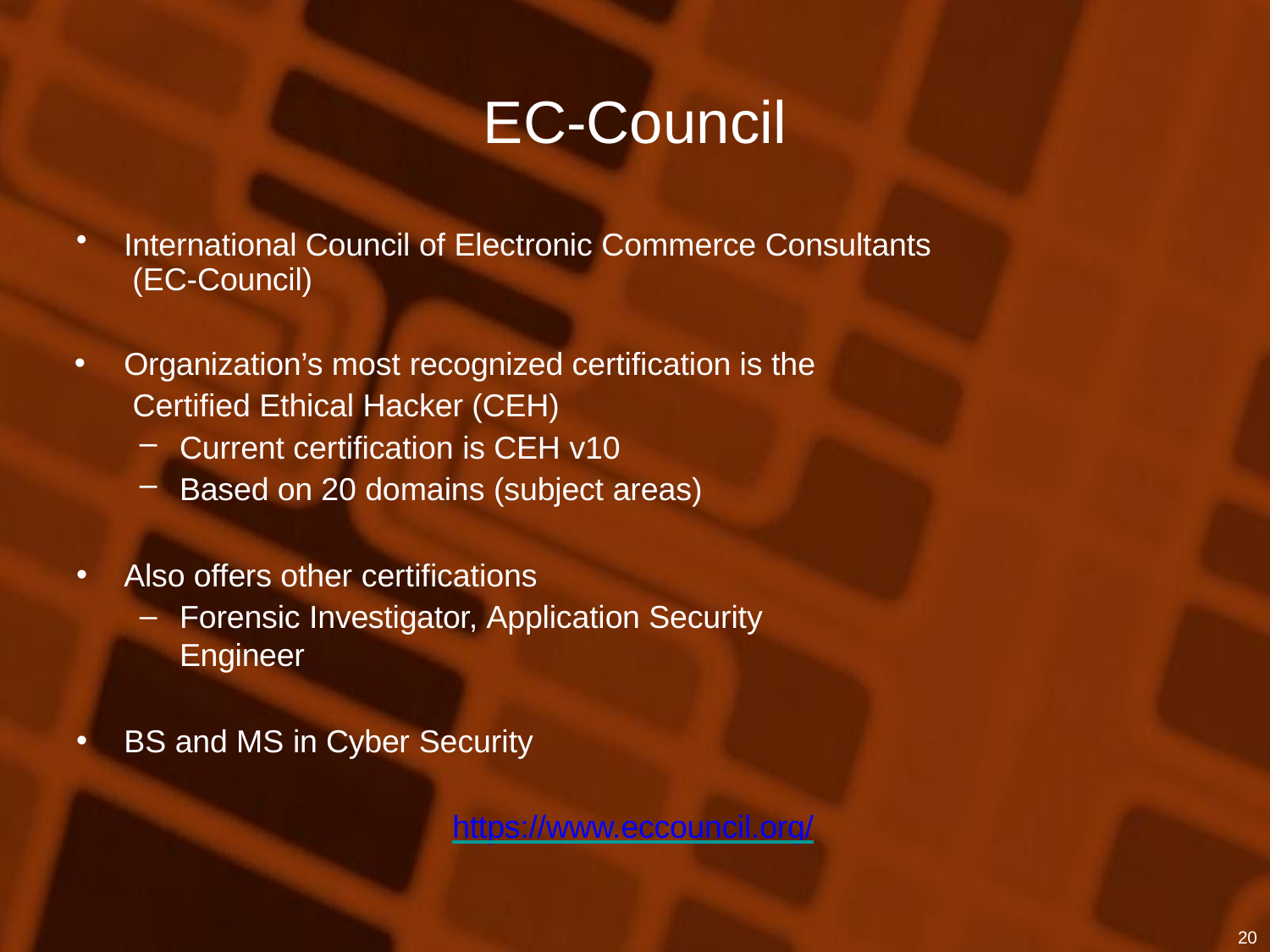

# EC-Council
International Council of Electronic Commerce Consultants  (EC-Council)

Organization’s most recognized certification is the  Certified Ethical Hacker (CEH)
Current certification is CEH v10
Based on 20 domains (subject areas)

Also offers other certifications
Forensic Investigator, Application Security Engineer

BS and MS in Cyber Security

https://www.eccouncil.org/
20